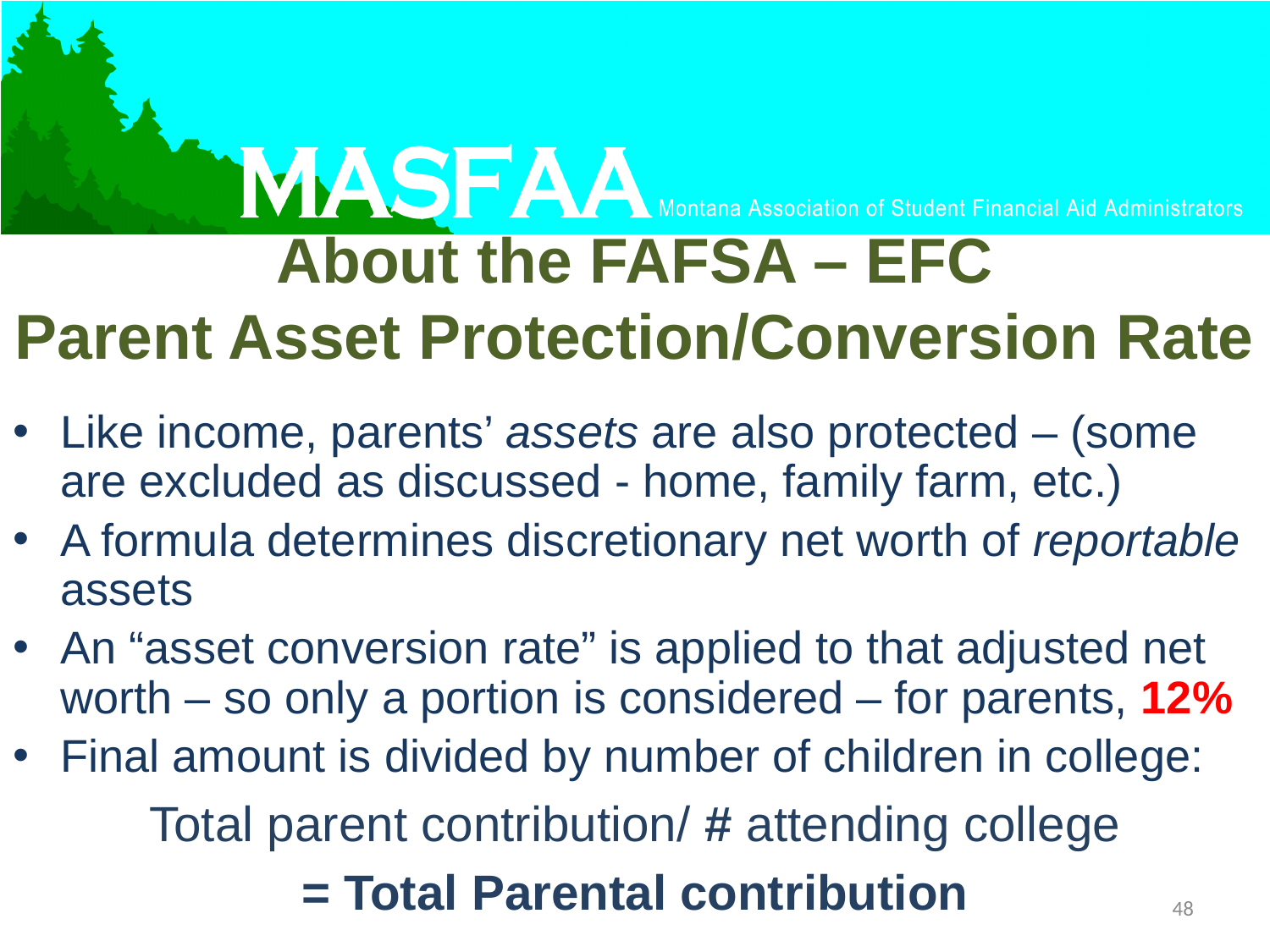

# About the FAFSA – EFC Parent Asset Protection/Conversion Rate
Like income, parents’ assets are also protected – (some are excluded as discussed - home, family farm, etc.)
A formula determines discretionary net worth of reportable assets
An “asset conversion rate” is applied to that adjusted net worth – so only a portion is considered – for parents, 12%
Final amount is divided by number of children in college:
Total parent contribution/ # attending college
= Total Parental contribution

48